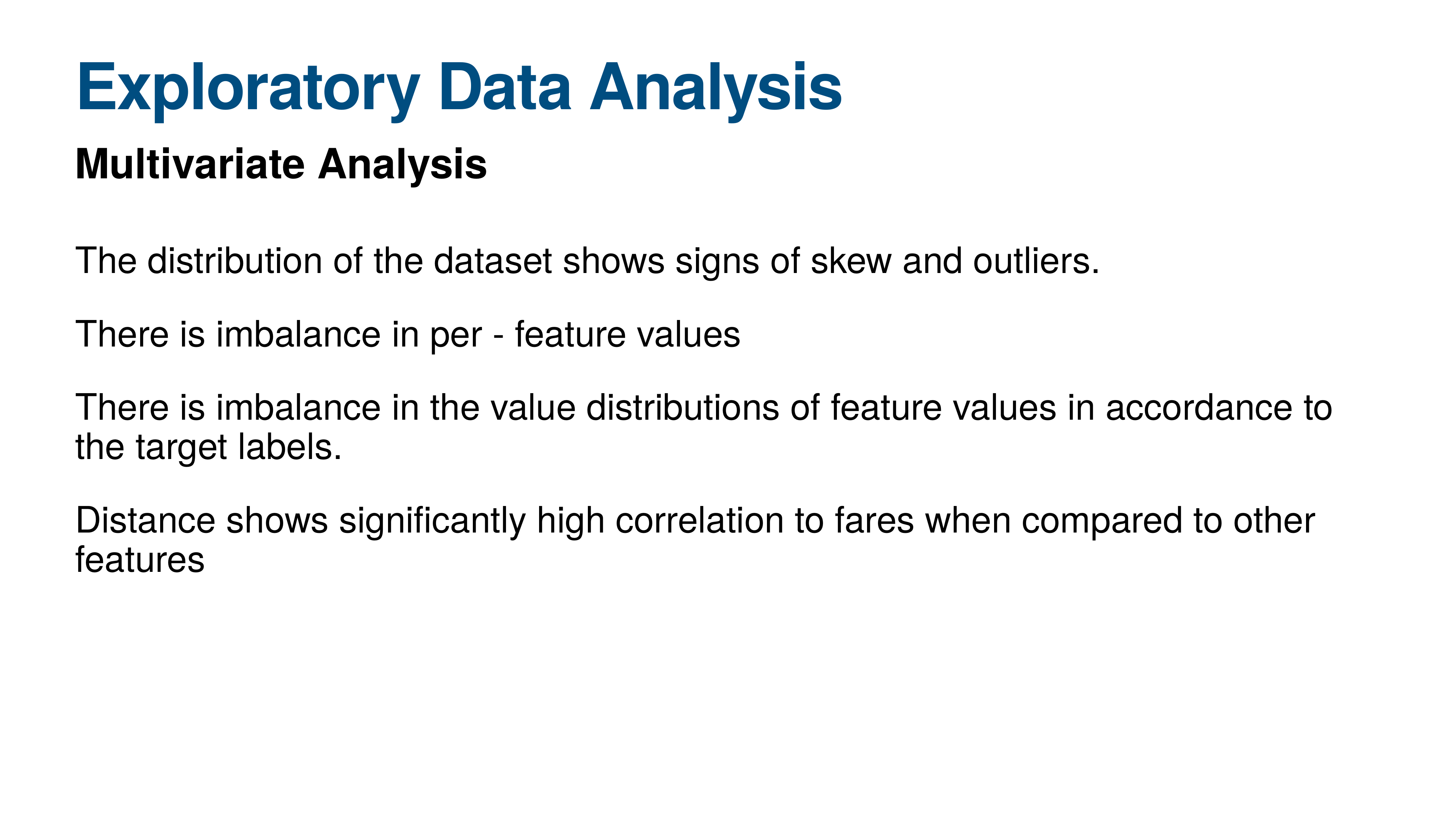

# Exploratory Data Analysis
Multivariate Analysis
The distribution of the dataset shows signs of skew and outliers.
There is imbalance in per - feature values
There is imbalance in the value distributions of feature values in accordance to the target labels.
Distance shows significantly high correlation to fares when compared to other features